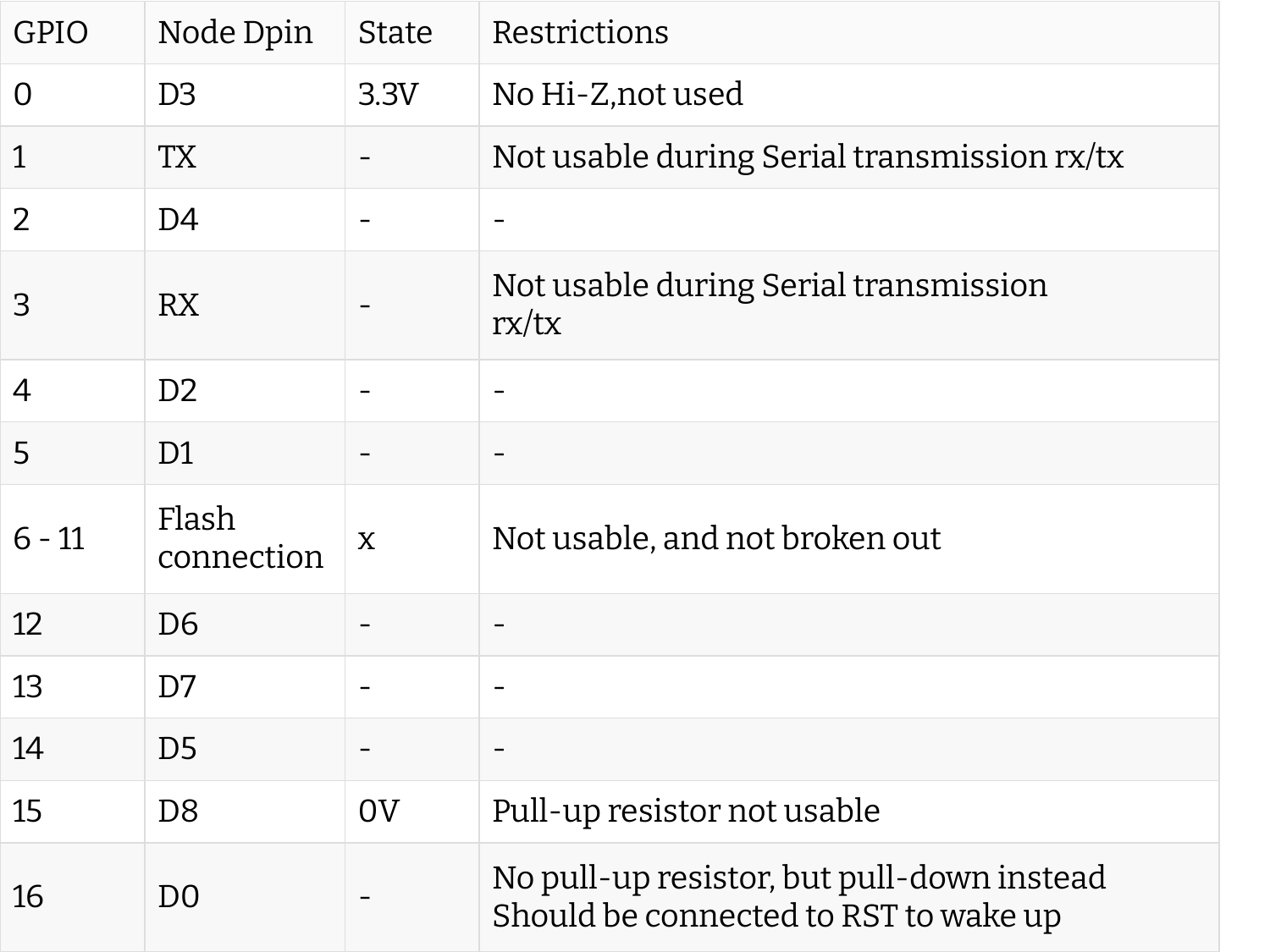

| GPIO | Node Dpin | State | Restrictions |
| --- | --- | --- | --- |
| 0 | D3 | 3.3V | No Hi-Z,not used |
| 1 | TX | - | Not usable during Serial transmission rx/tx |
| 2 | D4 | - | - |
| 3 | RX | - | Not usable during Serial transmission rx/tx |
| 4 | D2 | - | - |
| 5 | D1 | - | - |
| 6 - 11 | Flash connection | x | Not usable, and not broken out |
| 12 | D6 | - | - |
| 13 | D7 | - | - |
| 14 | D5 | - | - |
| 15 | D8 | 0V | Pull-up resistor not usable |
| 16 | D0 | - | No pull-up resistor, but pull-down instead  Should be connected to RST to wake up |